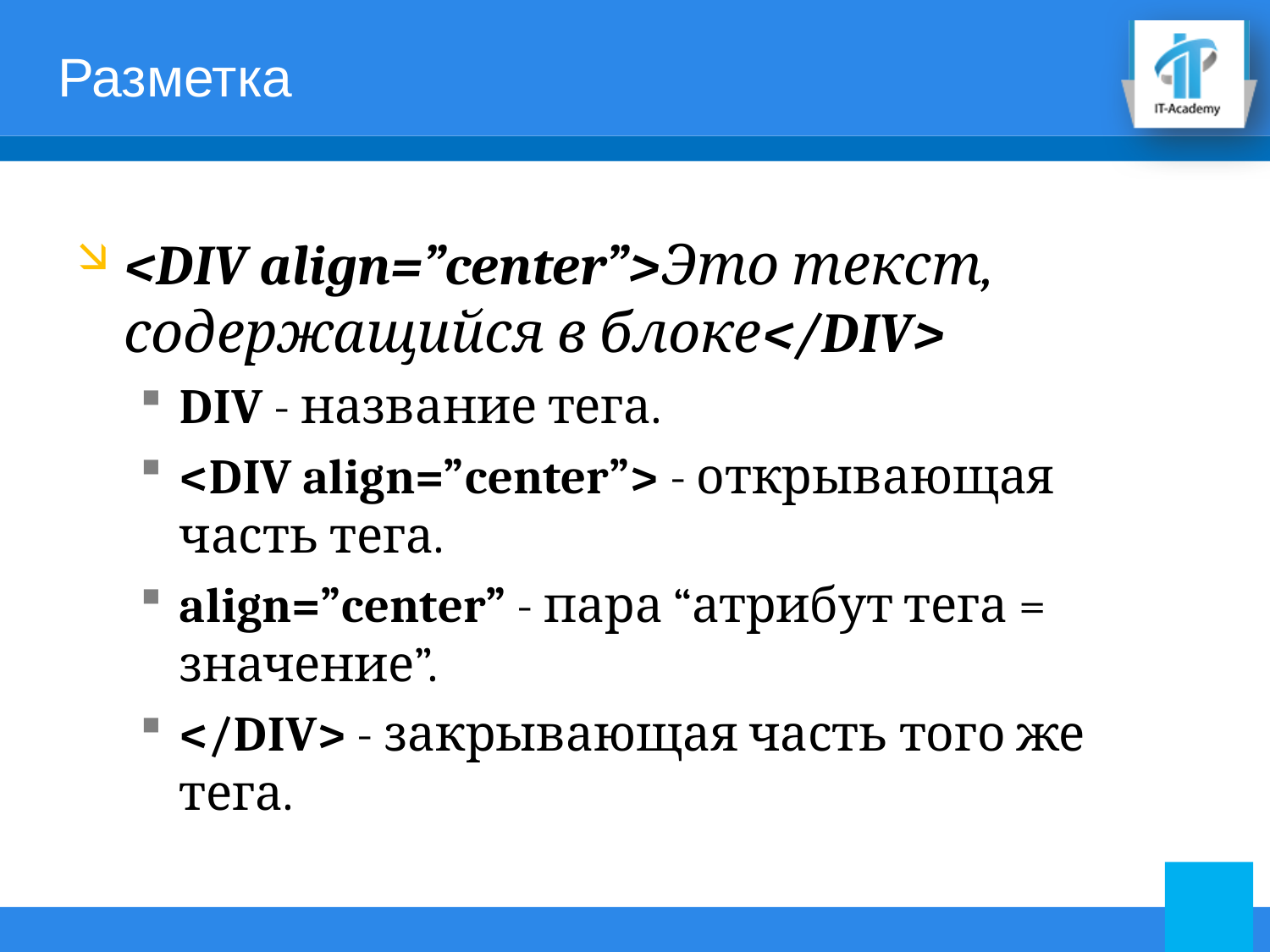

# Разметка
<DIV align=”center”>Это текст, содержащийся в блоке</DIV>
DIV - название тега.
<DIV align=”center”> - открывающая часть тега.
align=”center” - пара “атрибут тега = значение”.
</DIV> - закрывающая часть того же тега.